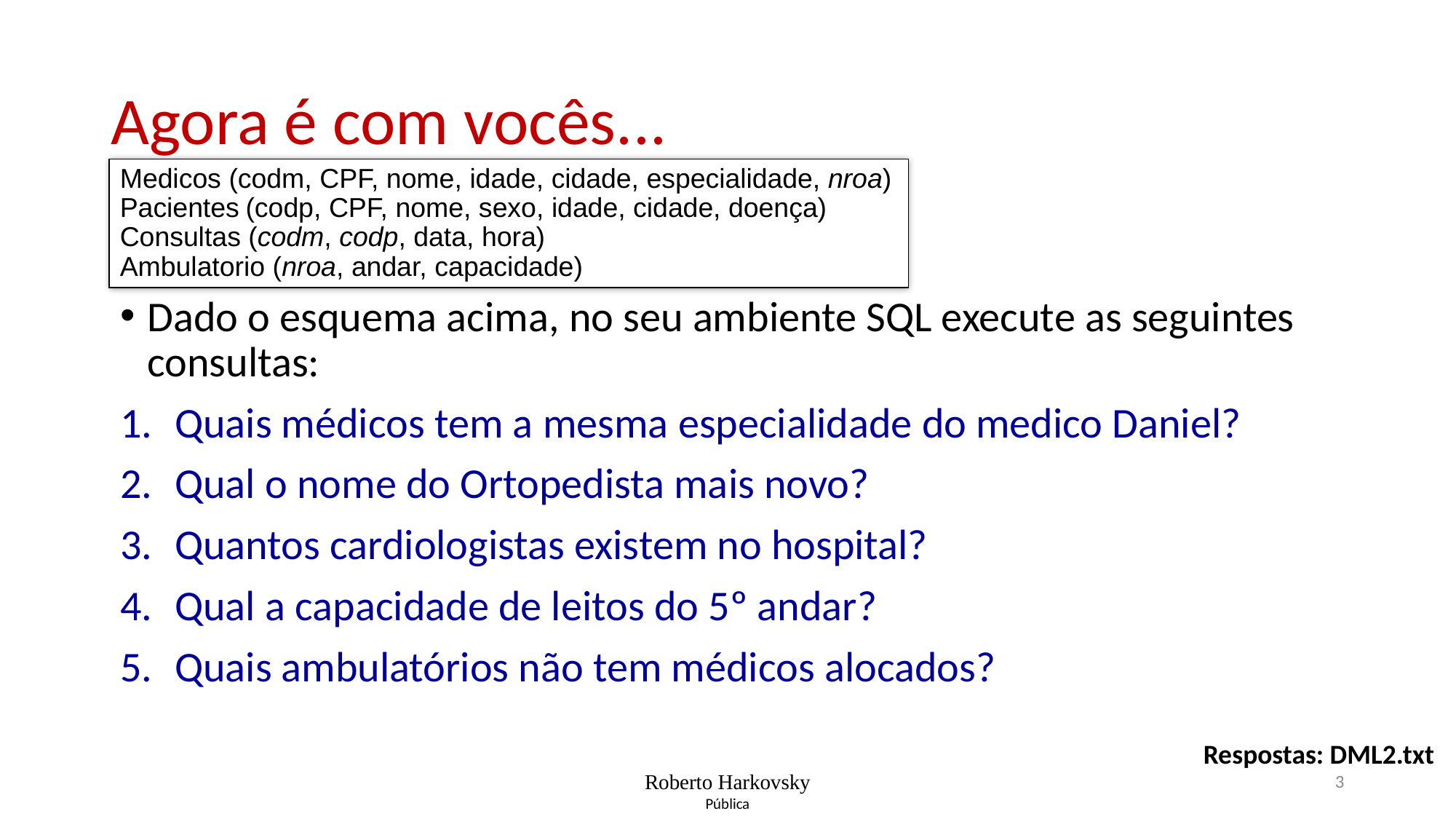

# Agora é com vocês...
Medicos (codm, CPF, nome, idade, cidade, especialidade, nroa)
Pacientes (codp, CPF, nome, sexo, idade, cidade, doença)
Consultas (codm, codp, data, hora)
Ambulatorio (nroa, andar, capacidade)
Dado o esquema acima, no seu ambiente SQL execute as seguintes consultas:
Quais médicos tem a mesma especialidade do medico Daniel?
Qual o nome do Ortopedista mais novo?
Quantos cardiologistas existem no hospital?
Qual a capacidade de leitos do 5º andar?
Quais ambulatórios não tem médicos alocados?

Respostas: DML2.txt
Roberto Harkovsky
3